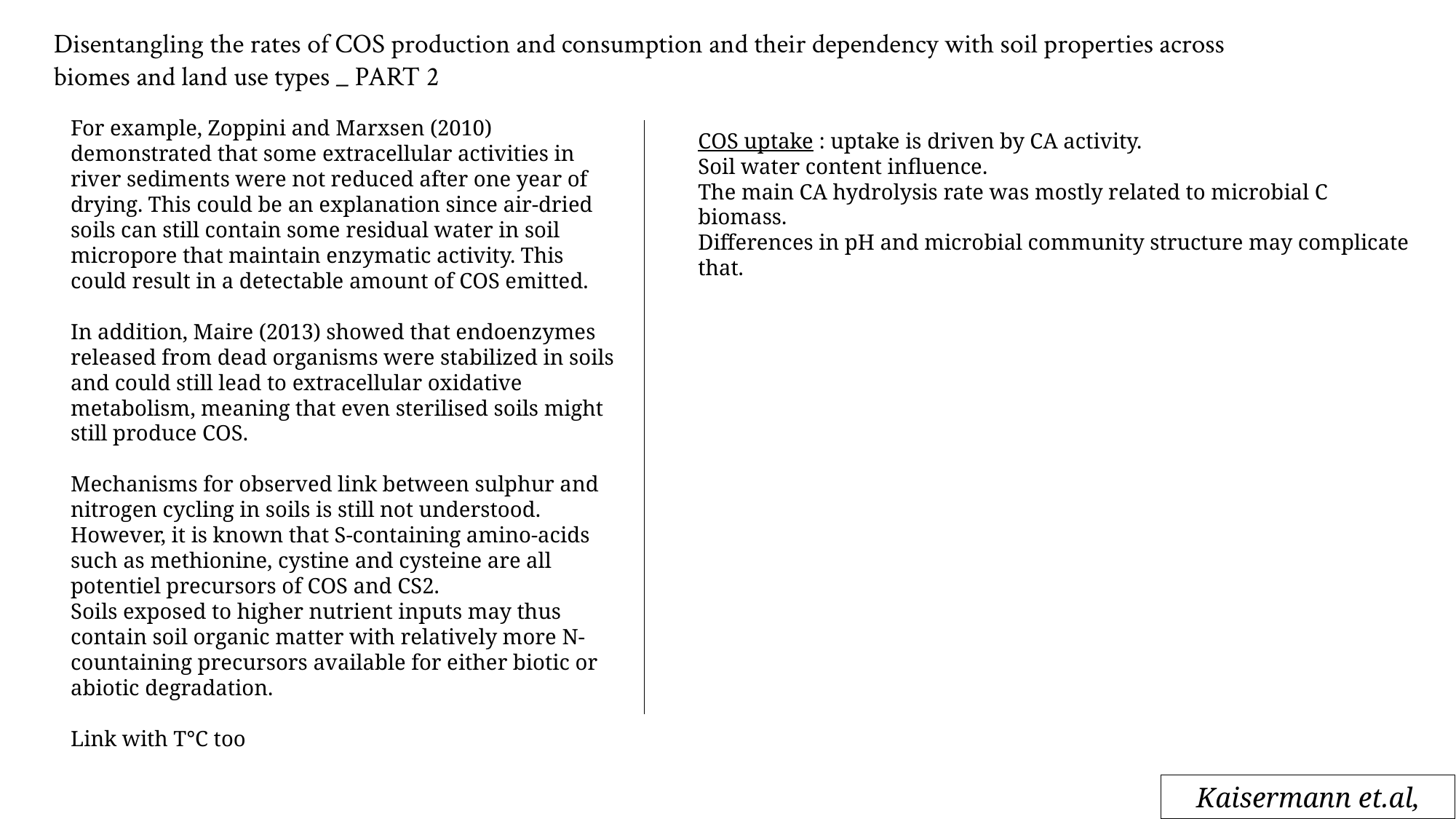

Disentangling the rates of COS production and consumption and their dependency with soil properties across biomes and land use types _ PART 2
For example, Zoppini and Marxsen (2010) demonstrated that some extracellular activities in river sediments were not reduced after one year of drying. This could be an explanation since air-dried soils can still contain some residual water in soil micropore that maintain enzymatic activity. This could result in a detectable amount of COS emitted.

In addition, Maire (2013) showed that endoenzymes released from dead organisms were stabilized in soils and could still lead to extracellular oxidative metabolism, meaning that even sterilised soils might still produce COS.

Mechanisms for observed link between sulphur and nitrogen cycling in soils is still not understood. However, it is known that S-containing amino-acids such as methionine, cystine and cysteine are all potentiel precursors of COS and CS2.
Soils exposed to higher nutrient inputs may thus contain soil organic matter with relatively more N-countaining precursors available for either biotic or abiotic degradation.

Link with T°C too

COS uptake : uptake is driven by CA activity.
Soil water content influence.
The main CA hydrolysis rate was mostly related to microbial C biomass.
Differences in pH and microbial community structure may complicate that.

Kaisermann et.al, 2018